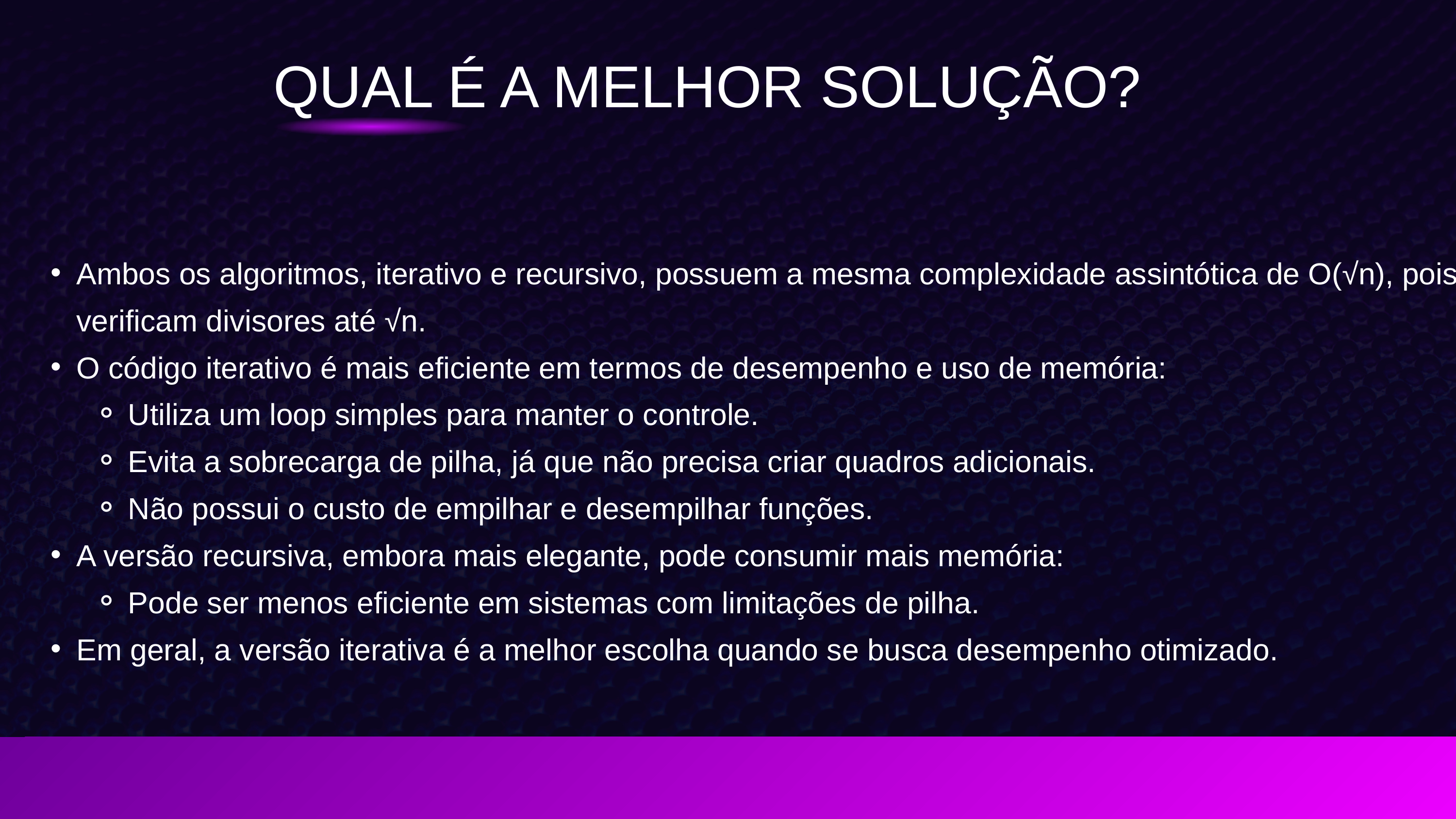

QUAL É A MELHOR SOLUÇÃO?
Ambos os algoritmos, iterativo e recursivo, possuem a mesma complexidade assintótica de O(√n), pois verificam divisores até √n.
O código iterativo é mais eficiente em termos de desempenho e uso de memória:
Utiliza um loop simples para manter o controle.
Evita a sobrecarga de pilha, já que não precisa criar quadros adicionais.
Não possui o custo de empilhar e desempilhar funções.
A versão recursiva, embora mais elegante, pode consumir mais memória:
Pode ser menos eficiente em sistemas com limitações de pilha.
Em geral, a versão iterativa é a melhor escolha quando se busca desempenho otimizado.